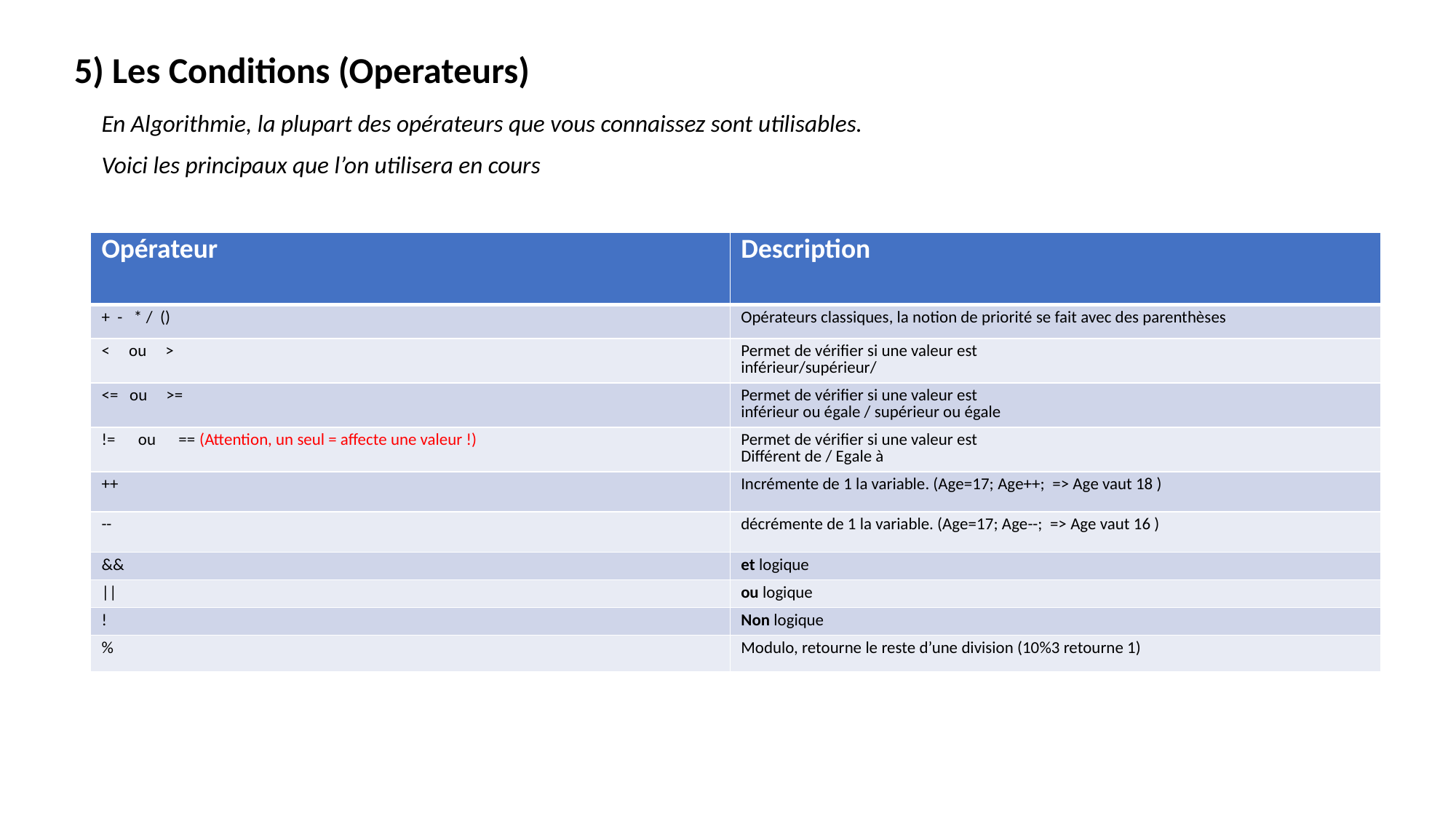

5) Les Conditions (Operateurs)

En Algorithmie, la plupart des opérateurs que vous connaissez sont utilisables.
Voici les principaux que l’on utilisera en cours
| Opérateur | Description |
| --- | --- |
| + - \* / () | Opérateurs classiques, la notion de priorité se fait avec des parenthèses |
| < ou > | Permet de vérifier si une valeur est inférieur/supérieur/ |
| <= ou >= | Permet de vérifier si une valeur est inférieur ou égale / supérieur ou égale |
| != ou == (Attention, un seul = affecte une valeur !) | Permet de vérifier si une valeur est Différent de / Egale à |
| ++ | Incrémente de 1 la variable. (Age=17; Age++; => Age vaut 18 ) |
| -- | décrémente de 1 la variable. (Age=17; Age--; => Age vaut 16 ) |
| && | et logique |
| || | ou logique |
| ! | Non logique |
| % | Modulo, retourne le reste d’une division (10%3 retourne 1) |